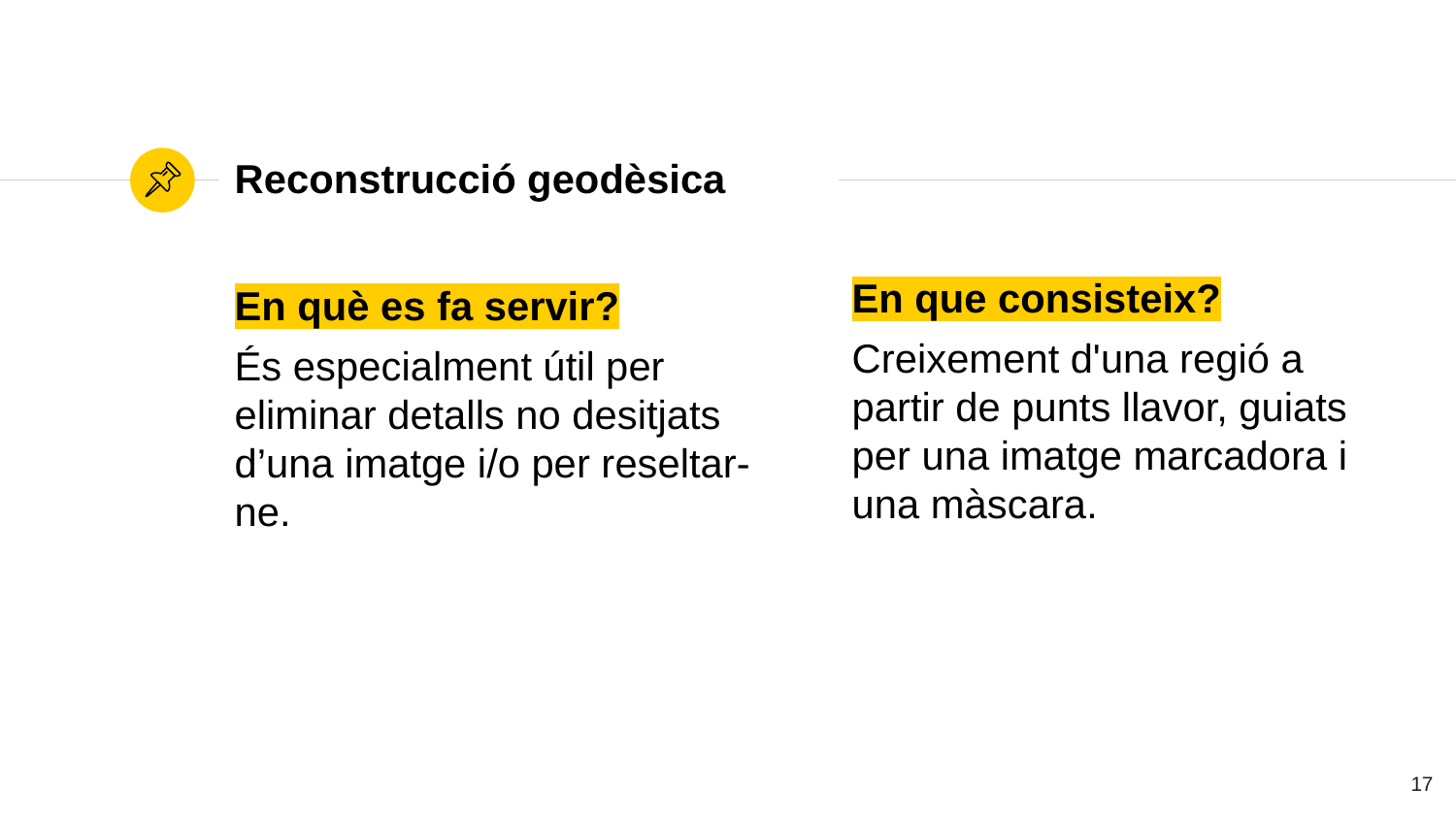

# Reconstrucció geodèsica

En que consisteix?
Creixement d'una regió a partir de punts llavor, guiats per una imatge marcadora i una màscara.
En què es fa servir?
És especialment útil per eliminar detalls no desitjats d’una imatge i/o per reseltar-ne.
17